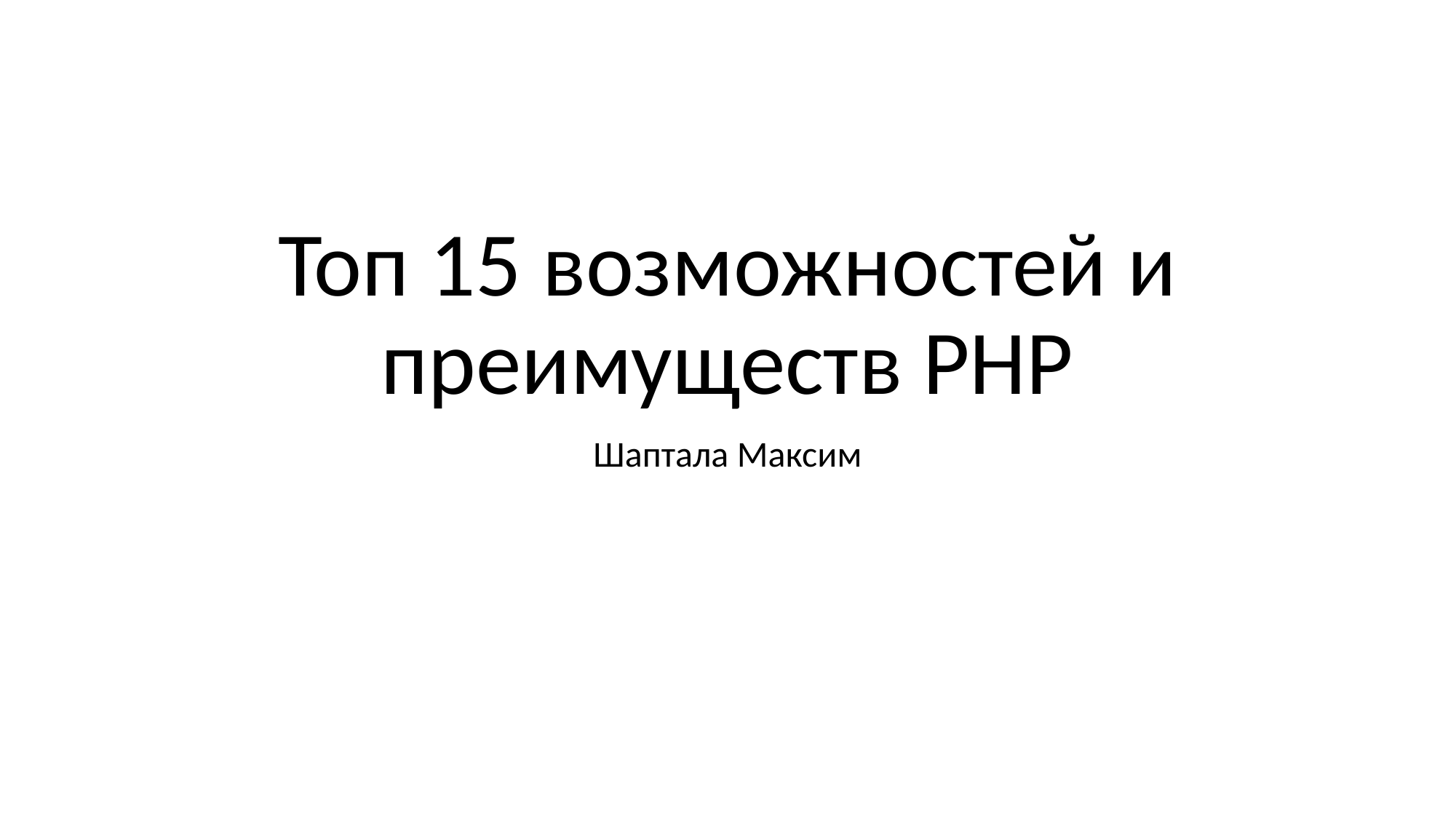

# Топ 15 возможностей и преимуществ PHP
Шаптала Максим